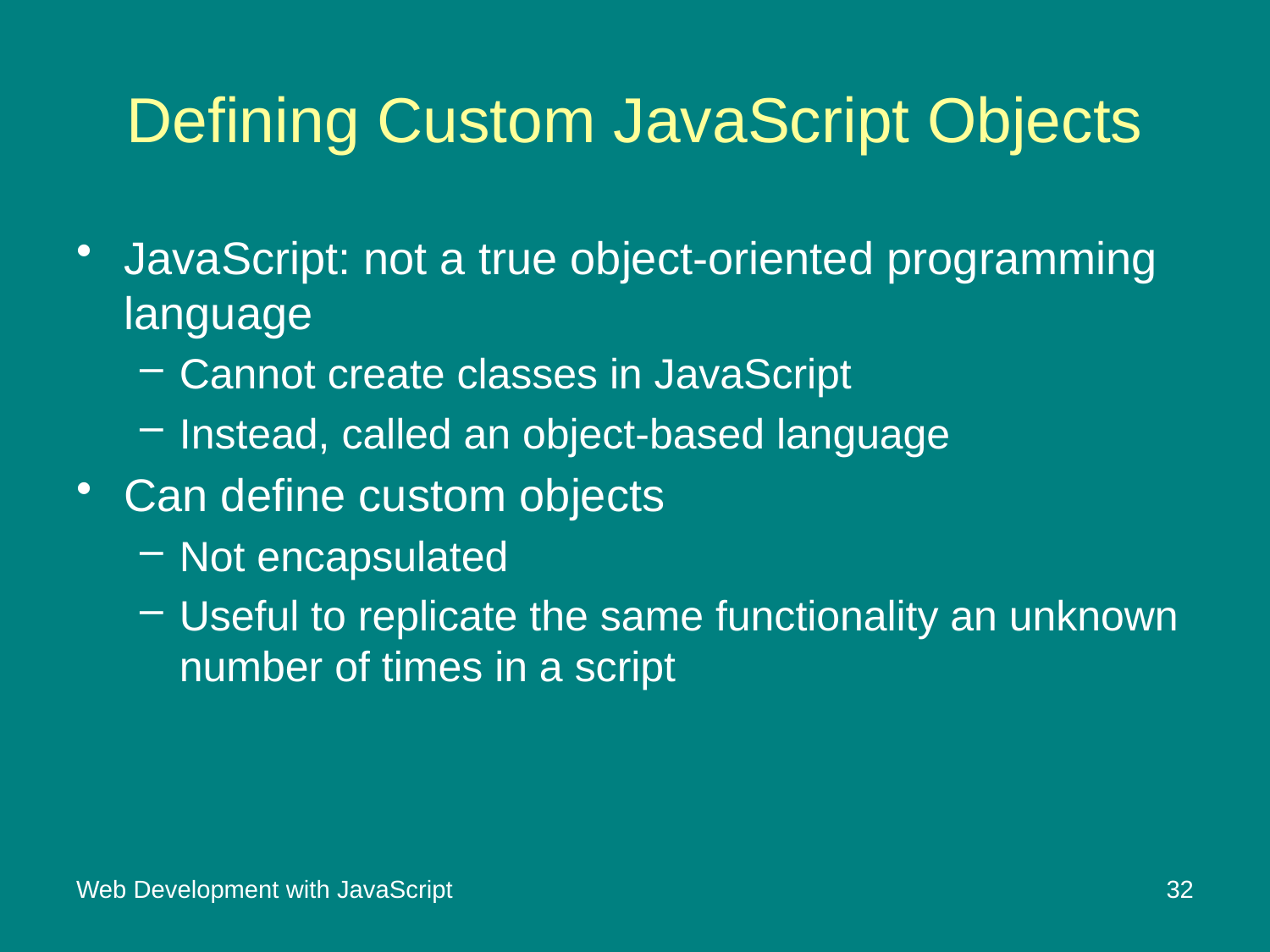

# Defining Custom JavaScript Objects
JavaScript: not a true object-oriented programming language
Cannot create classes in JavaScript
Instead, called an object-based language
Can define custom objects
Not encapsulated
Useful to replicate the same functionality an unknown number of times in a script
Web Development with JavaScript
32